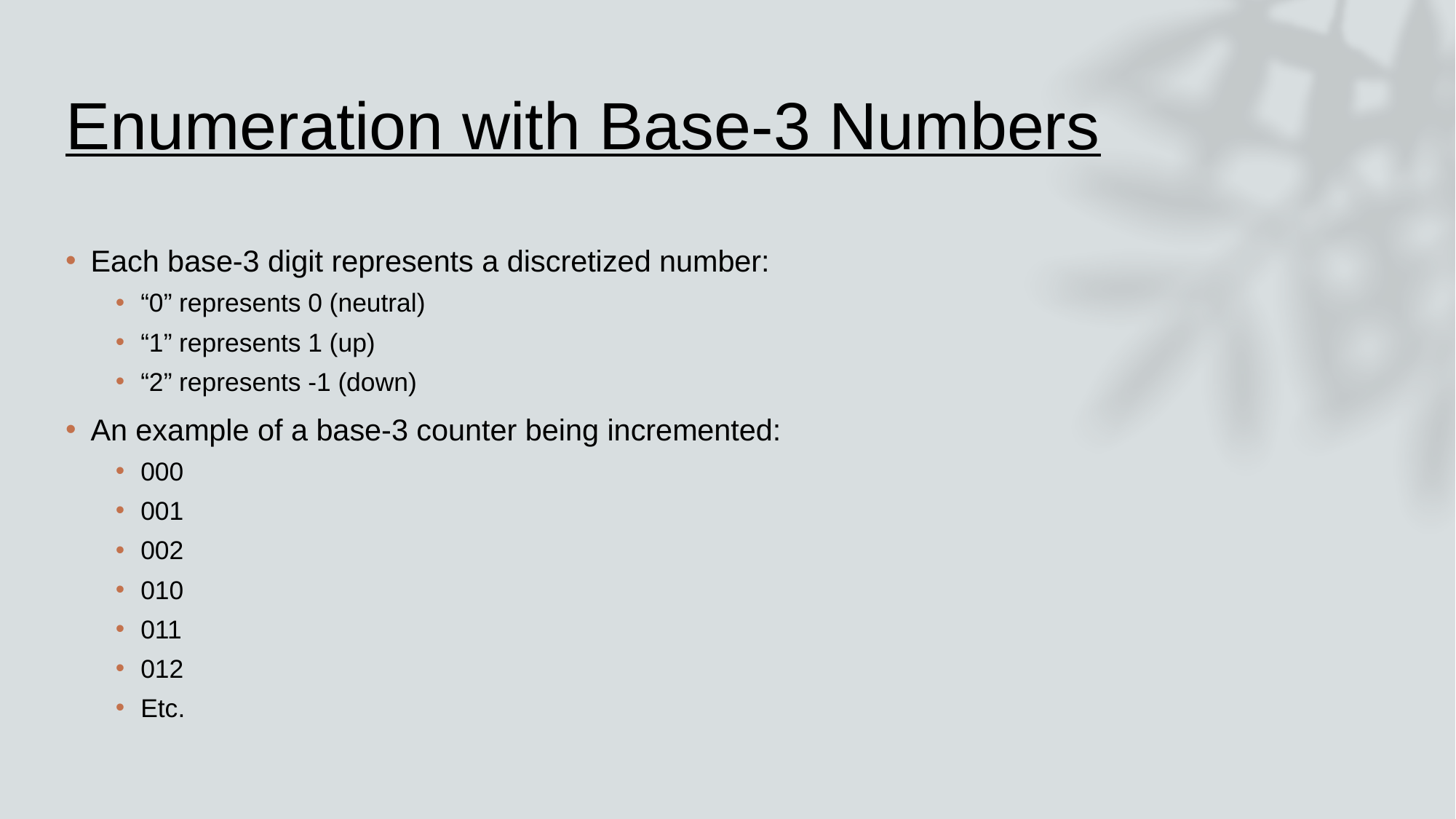

# Enumeration with Base-3 Numbers
Each base-3 digit represents a discretized number:
“0” represents 0 (neutral)
“1” represents 1 (up)
“2” represents -1 (down)
An example of a base-3 counter being incremented:
000
001
002
010
011
012
Etc.